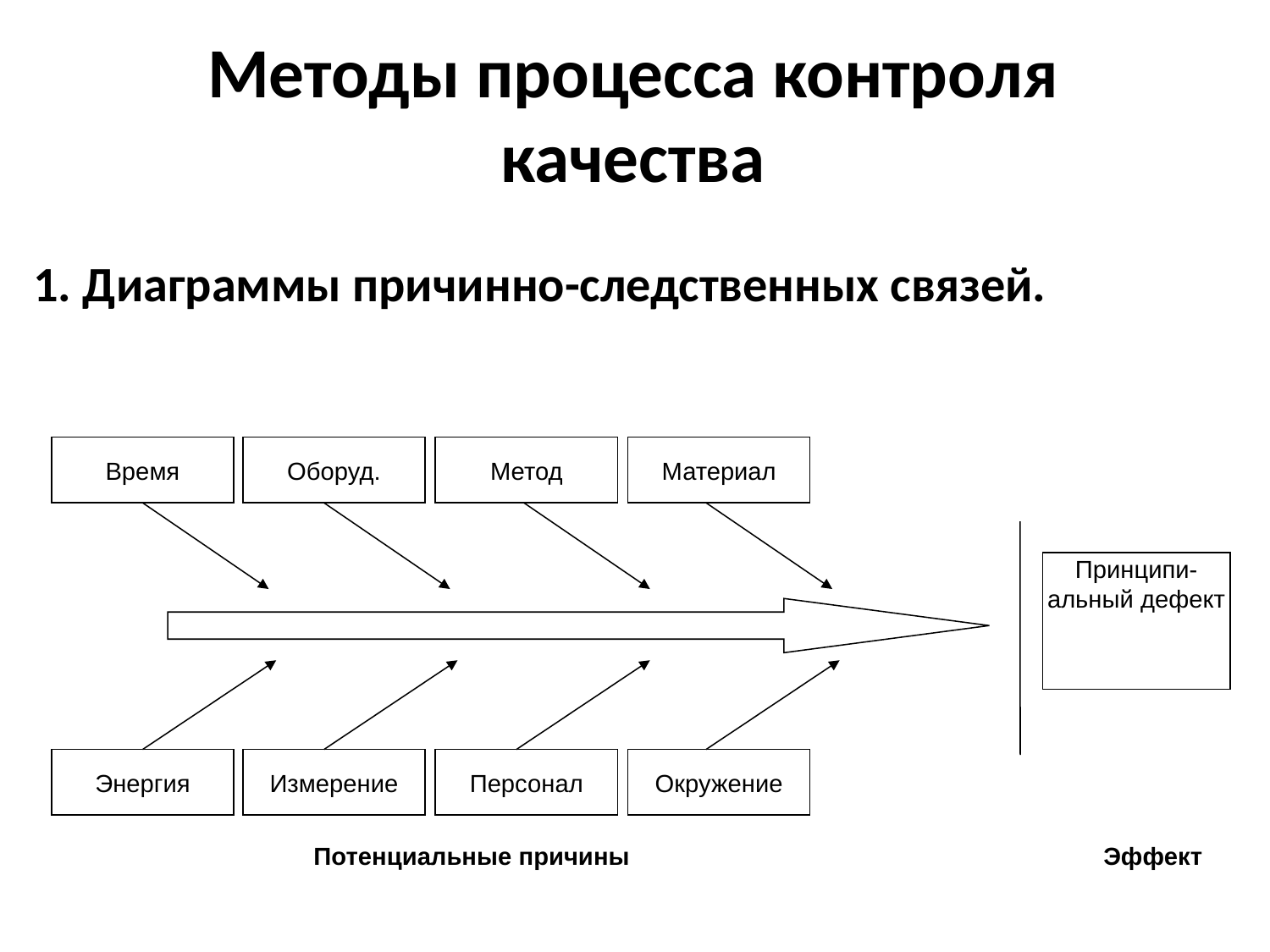

Методы процесса контроля качества
1. Диаграммы причинно-следственных связей.

Время
Оборуд.
Метод
Материал

Принципи-альный дефект

Энергия
Измерение
Персонал
Окружение
Потенциальные причины
Эффект